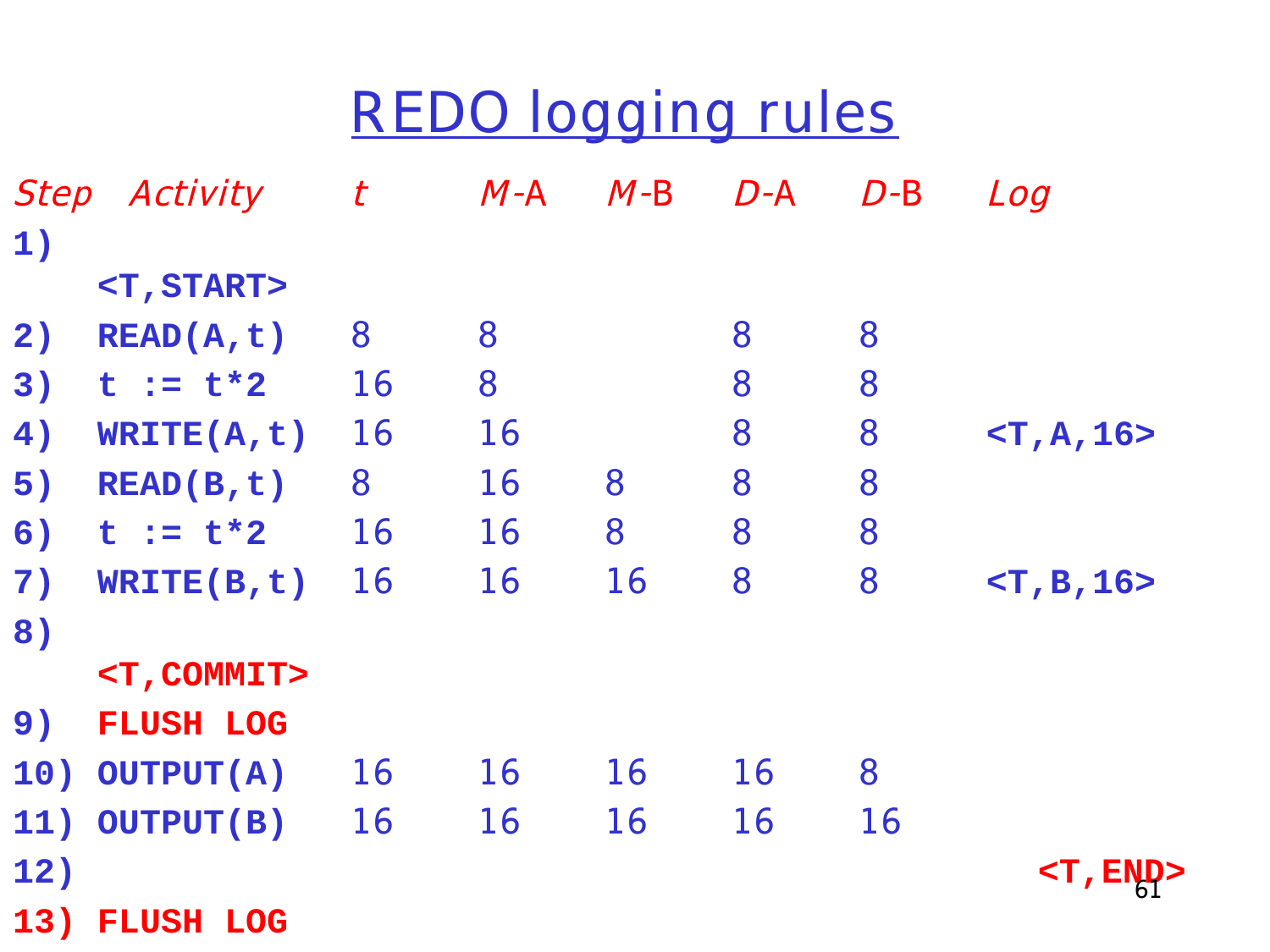

# REDO logging rules
Step	   Activity 	t	M-A	M-B	D-A	D-B	Log
1)									<T,START>
2)	READ(A,t)	8	8		8	8
3)	t := t*2	16	8		8	8
4)	WRITE(A,t)	16	16		8	8	<T,A,16>
5)	READ(B,t)	8	16	8	8	8
6)	t := t*2	16	16	8	8	8
7)	WRITE(B,t)	16	16	16	8	8	<T,B,16>
8)									<T,COMMIT>
9)	FLUSH LOG
10)	OUTPUT(A)	16	16	16	16	8
OUTPUT(B)	16	16	16	16	16
                                                <T,END>
FLUSH LOG
61